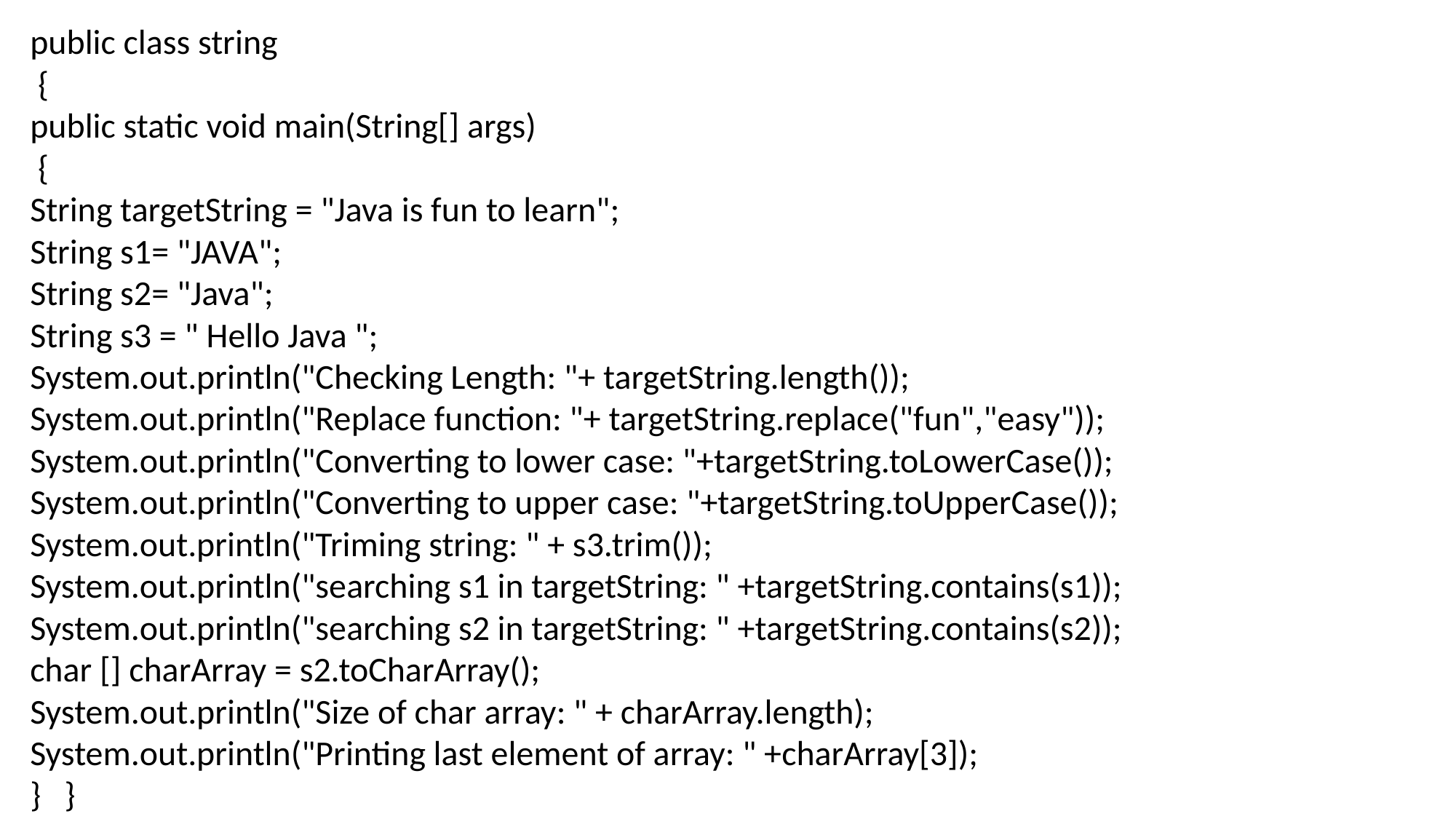

public class string
 {
public static void main(String[] args)
 {
String targetString = "Java is fun to learn";
String s1= "JAVA";
String s2= "Java";
String s3 = " Hello Java ";
System.out.println("Checking Length: "+ targetString.length());
System.out.println("Replace function: "+ targetString.replace("fun","easy"));
System.out.println("Converting to lower case: "+targetString.toLowerCase());
System.out.println("Converting to upper case: "+targetString.toUpperCase());
System.out.println("Triming string: " + s3.trim());
System.out.println("searching s1 in targetString: " +targetString.contains(s1));
System.out.println("searching s2 in targetString: " +targetString.contains(s2));
char [] charArray = s2.toCharArray();
System.out.println("Size of char array: " + charArray.length);
System.out.println("Printing last element of array: " +charArray[3]);
}   }